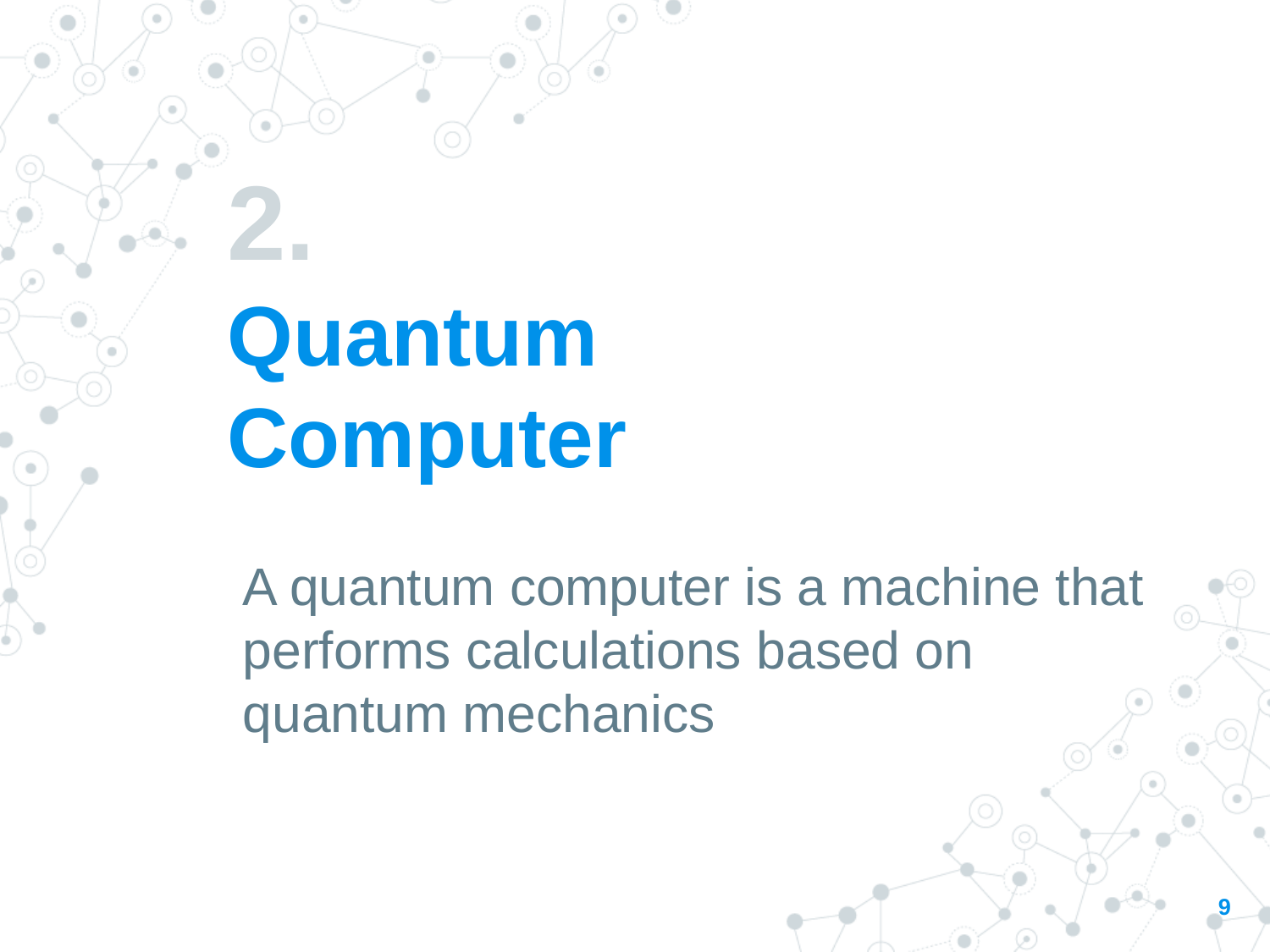

# 2.
Quantum Computer
A quantum computer is a machine that performs calculations based on quantum mechanics
9